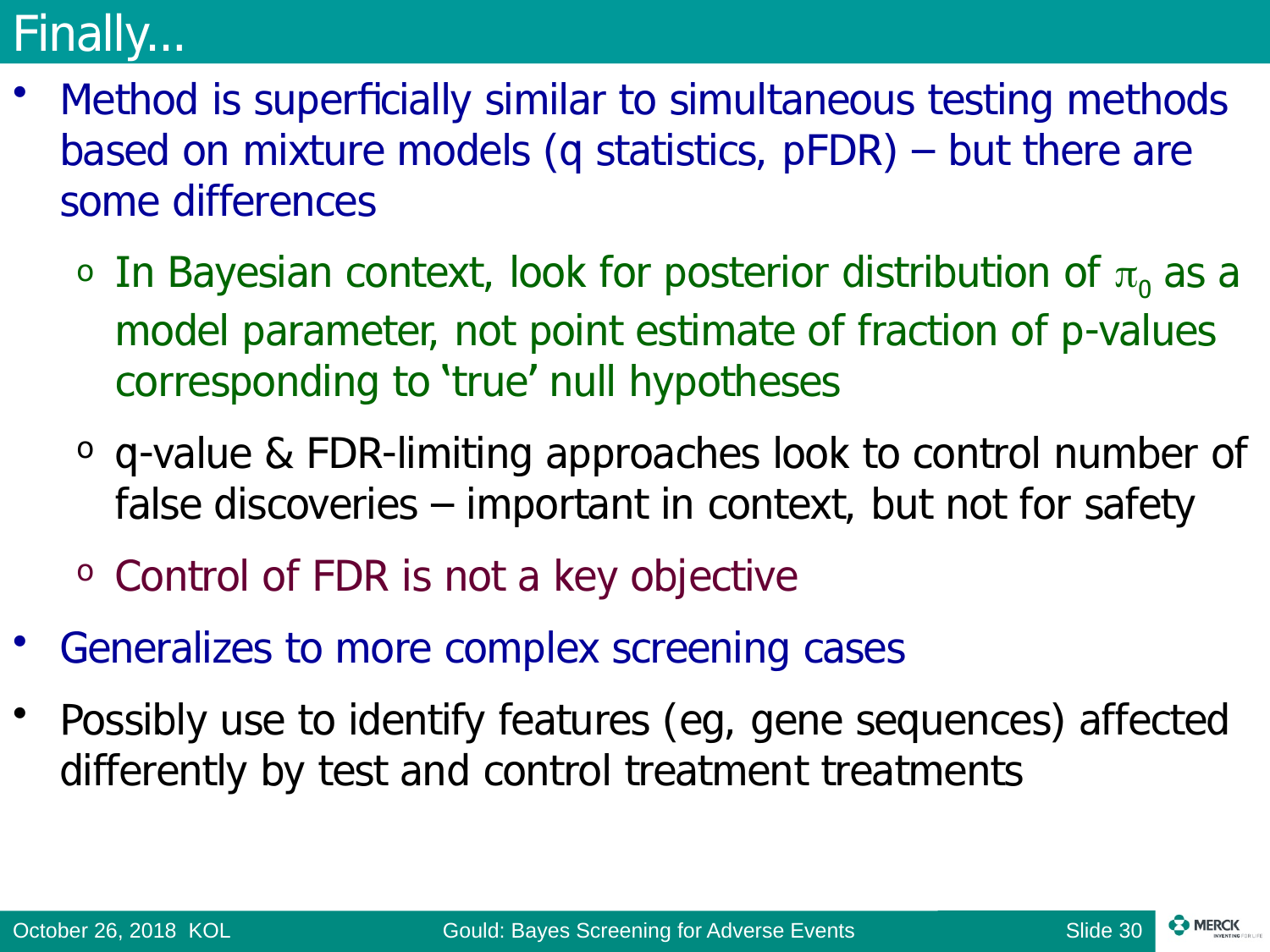

# Finally…
Method is superficially similar to simultaneous testing methods based on mixture models (q statistics, pFDR) – but there are some differences
In Bayesian context, look for posterior distribution of π0 as a model parameter, not point estimate of fraction of p-values corresponding to ‘true’ null hypotheses
q-value & FDR-limiting approaches look to control number of false discoveries – important in context, but not for safety
Control of FDR is not a key objective
Generalizes to more complex screening cases
Possibly use to identify features (eg, gene sequences) affected differently by test and control treatment treatments

Slide 30
October 26, 2018  KOL                                    Gould: Bayes Screening for Adverse Events